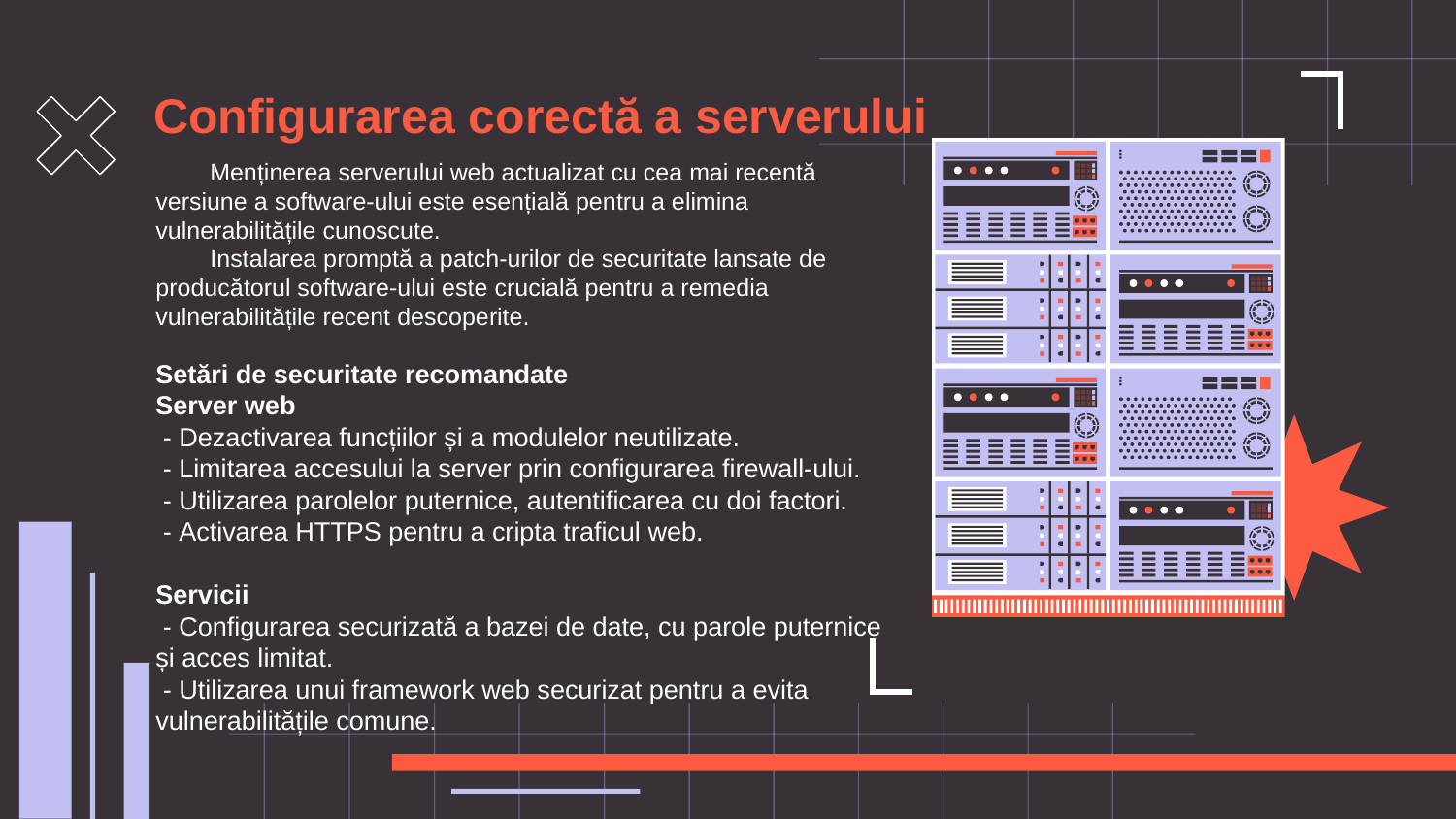

# Configurarea corectă a serverului

        Menținerea serverului web actualizat cu cea mai recentă versiune a software-ului este esențială pentru a elimina vulnerabilitățile cunoscute.
        Instalarea promptă a patch-urilor de securitate lansate de producătorul software-ului este crucială pentru a remedia vulnerabilitățile recent descoperite.

Setări de securitate recomandate
Server web
 - Dezactivarea funcțiilor și a modulelor neutilizate.
 - Limitarea accesului la server prin configurarea firewall-ului.
 - Utilizarea parolelor puternice, autentificarea cu doi factori.
 - Activarea HTTPS pentru a cripta traficul web.

Servicii
 - Configurarea securizată a bazei de date, cu parole puternice și acces limitat.
 - Utilizarea unui framework web securizat pentru a evita vulnerabilitățile comune.